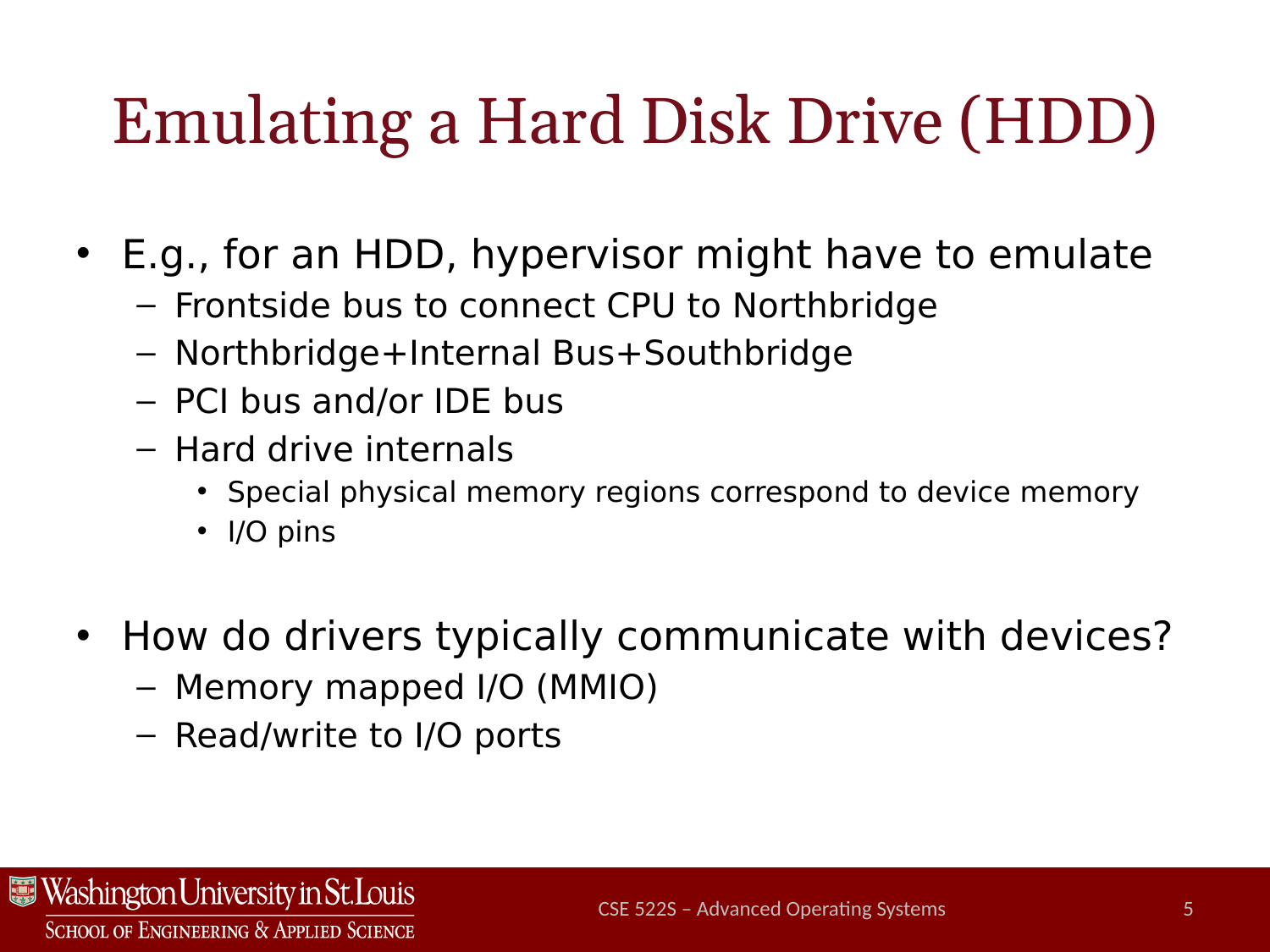

# Emulating a Hard Disk Drive (HDD)
E.g., for an HDD, hypervisor might have to emulate
Frontside bus to connect CPU to Northbridge
Northbridge+Internal Bus+Southbridge
PCI bus and/or IDE bus
Hard drive internals
Special physical memory regions correspond to device memory
I/O pins

How do drivers typically communicate with devices?
Memory mapped I/O (MMIO)
Read/write to I/O ports
CSE 522S – Advanced Operating Systems
5